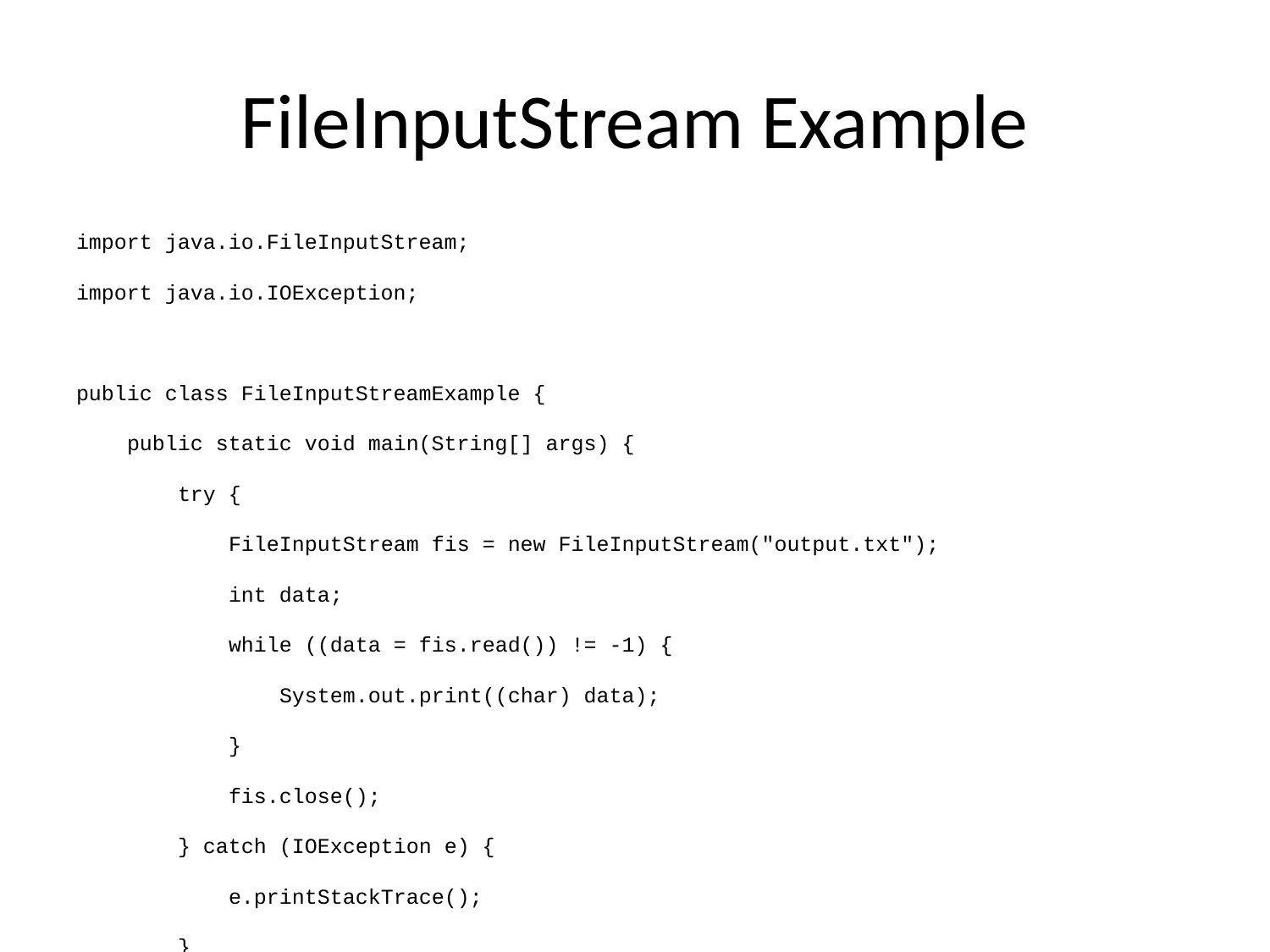

# FileInputStream Example
import java.io.FileInputStream;
import java.io.IOException;

public class FileInputStreamExample {
    public static void main(String[] args) {
        try {
            FileInputStream fis = new FileInputStream("output.txt");
            int data;
            while ((data = fis.read()) != -1) {
                System.out.print((char) data);
            }
            fis.close();
        } catch (IOException e) {
            e.printStackTrace();
        }
    }
}